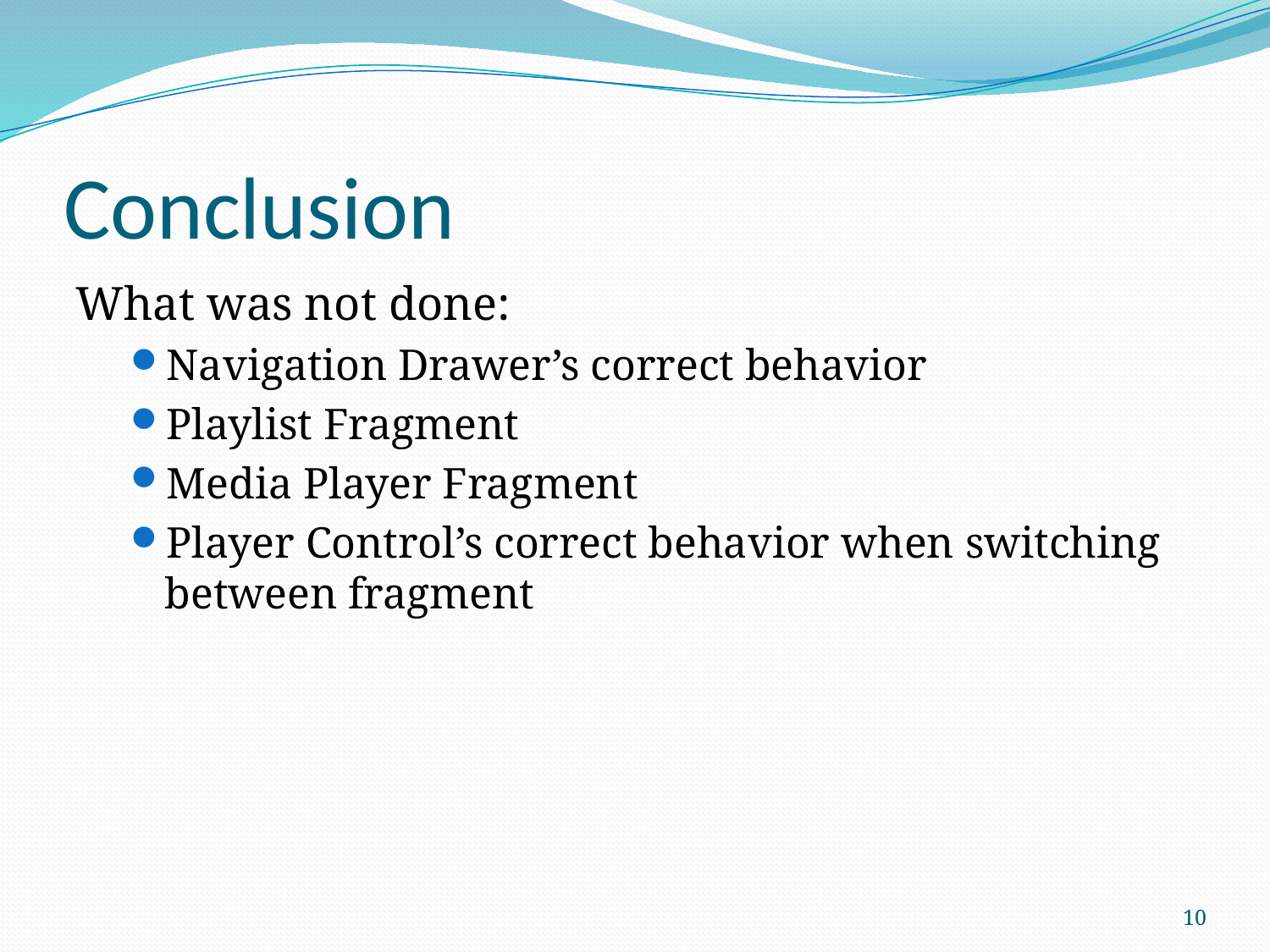

# Conclusion
What was not done:
Navigation Drawer’s correct behavior
Playlist Fragment
Media Player Fragment
Player Control’s correct behavior when switching between fragment
10